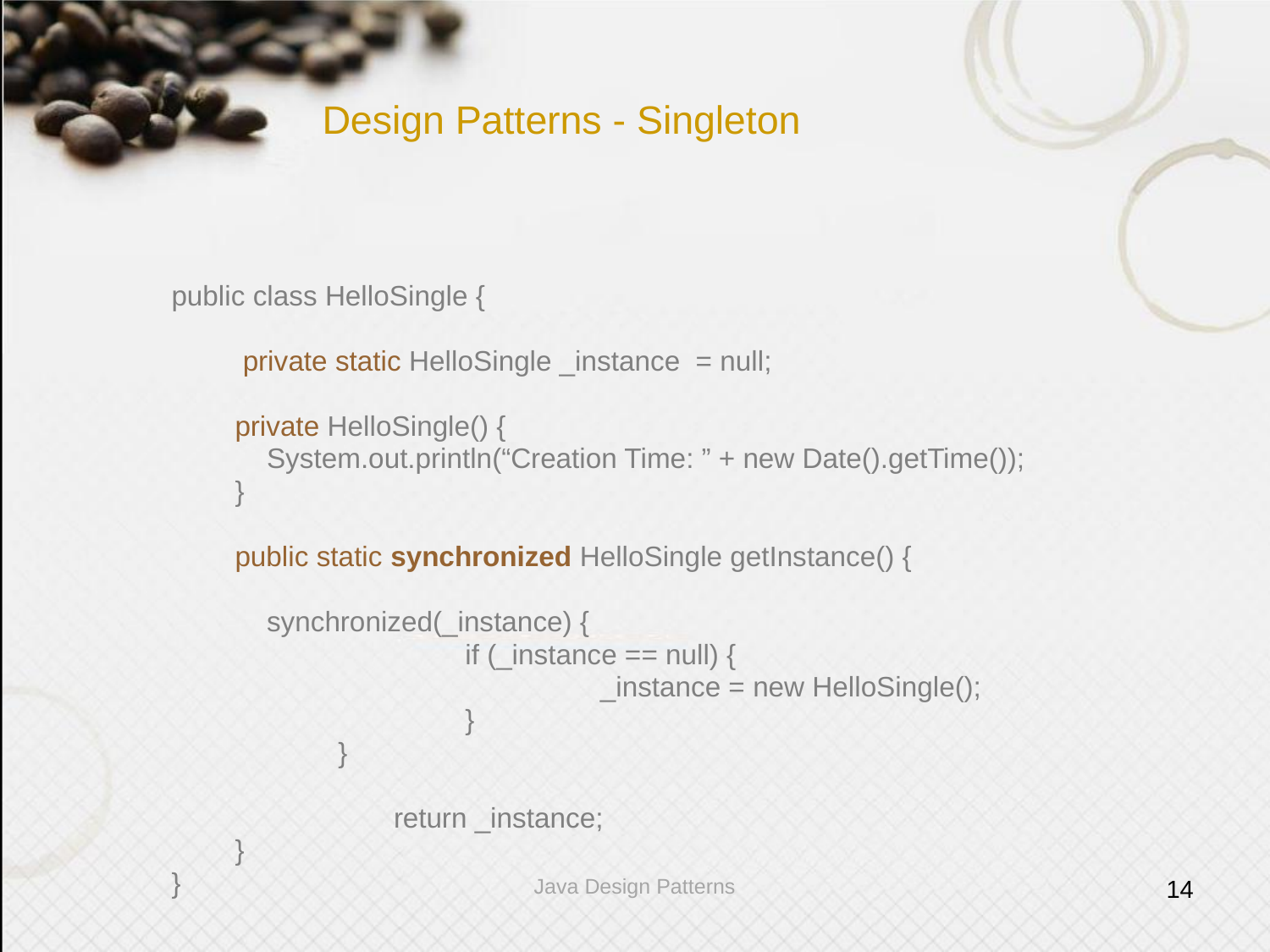

# Design Patterns - Singleton
public class HelloSingle {

 private static HelloSingle _instance  = null;

private HelloSingle() {
	System.out.println(“Creation Time: ” + new Date().getTime());
}

public static synchronized HelloSingle getInstance() {

	synchronized(_instance) {
			if (_instance == null) {
				 _instance = new HelloSingle();
			}
		}

		return _instance;
}
}
Java Design Patterns
14